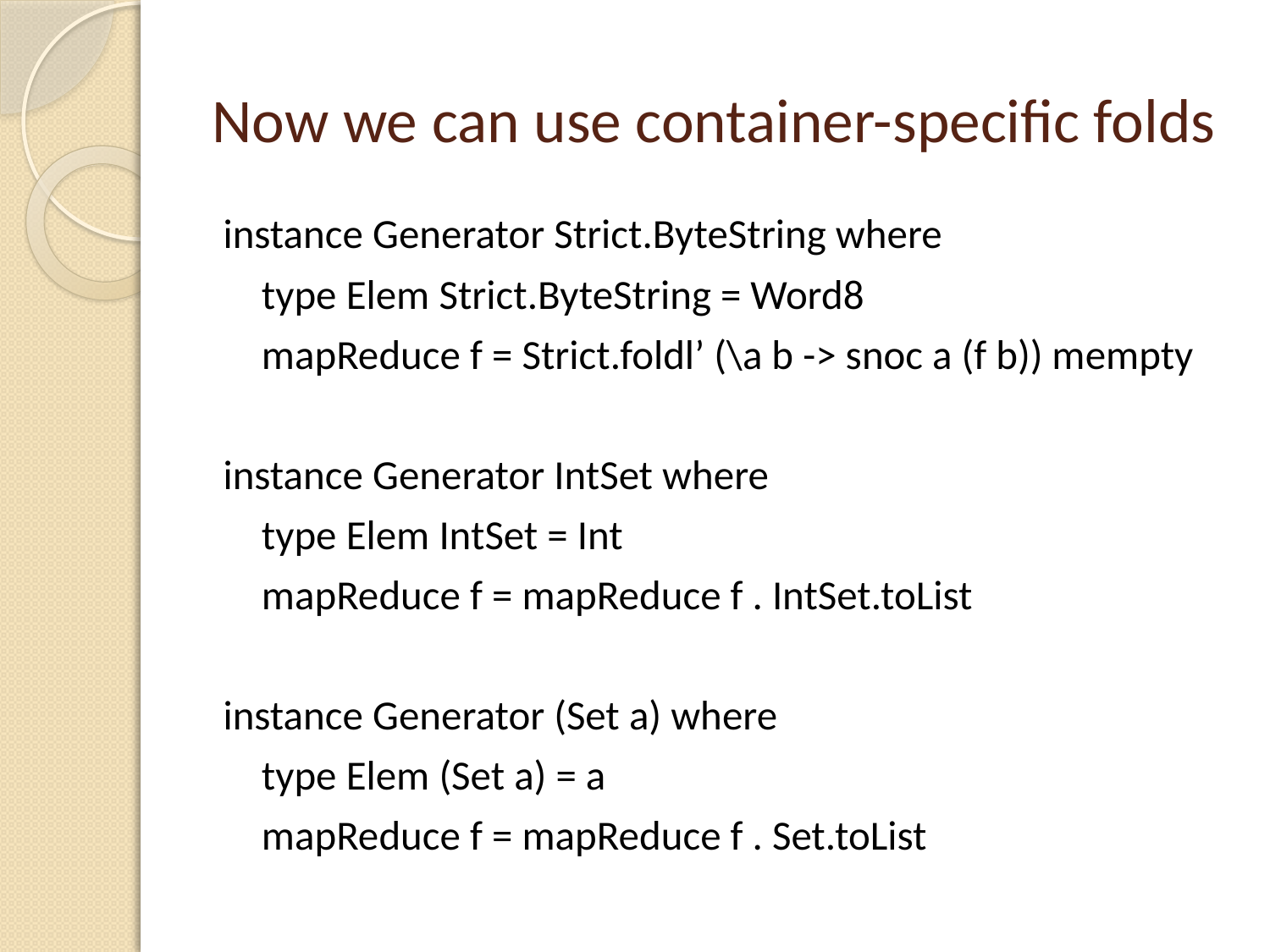

# Now we can use container-specific folds
instance Generator Strict.ByteString where
	type Elem Strict.ByteString = Word8
	mapReduce f = Strict.foldl’ (\a b -> snoc a (f b)) mempty

instance Generator IntSet where
	type Elem IntSet = Int
	mapReduce f = mapReduce f . IntSet.toList

instance Generator (Set a) where
	type Elem (Set a) = a
	mapReduce f = mapReduce f . Set.toList